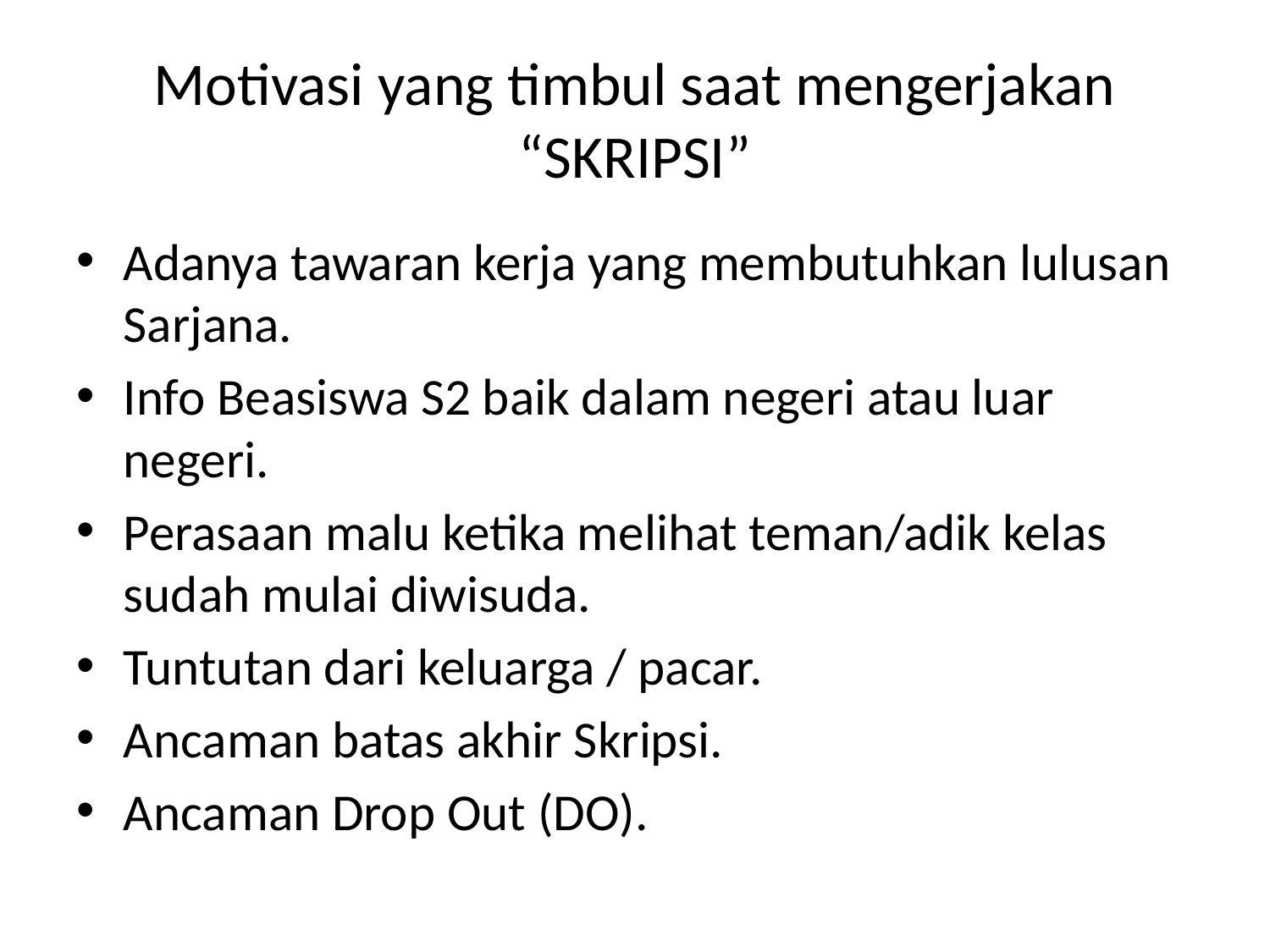

# Motivasi yang timbul saat mengerjakan “SKRIPSI”
Adanya tawaran kerja yang membutuhkan lulusan Sarjana.
Info Beasiswa S2 baik dalam negeri atau luar negeri.
Perasaan malu ketika melihat teman/adik kelas sudah mulai diwisuda.
Tuntutan dari keluarga / pacar.
Ancaman batas akhir Skripsi.
Ancaman Drop Out (DO).